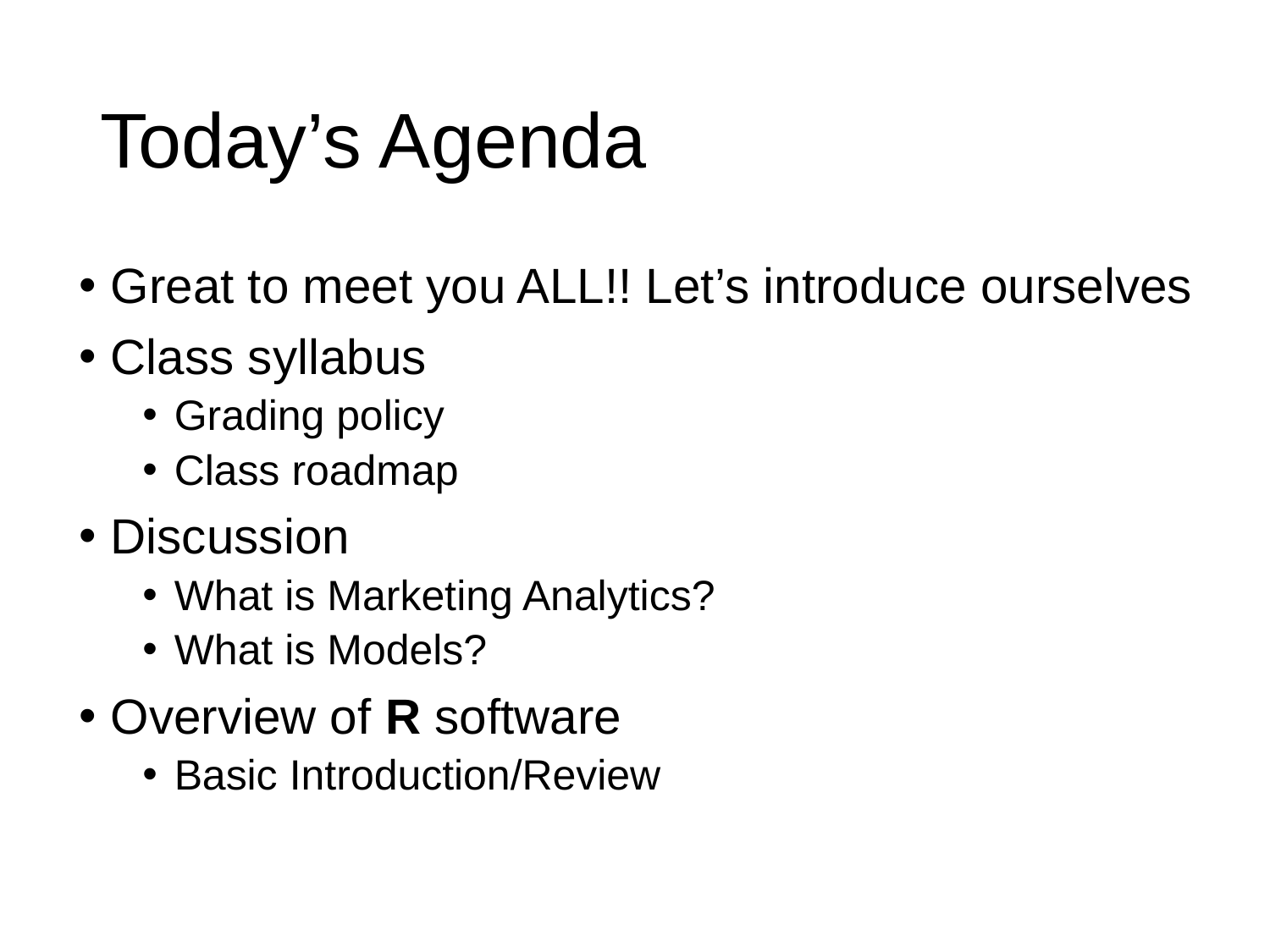

# Today’s Agenda
Great to meet you ALL!! Let’s introduce ourselves
Class syllabus
Grading policy
Class roadmap
Discussion
What is Marketing Analytics?
What is Models?
Overview of R software
Basic Introduction/Review